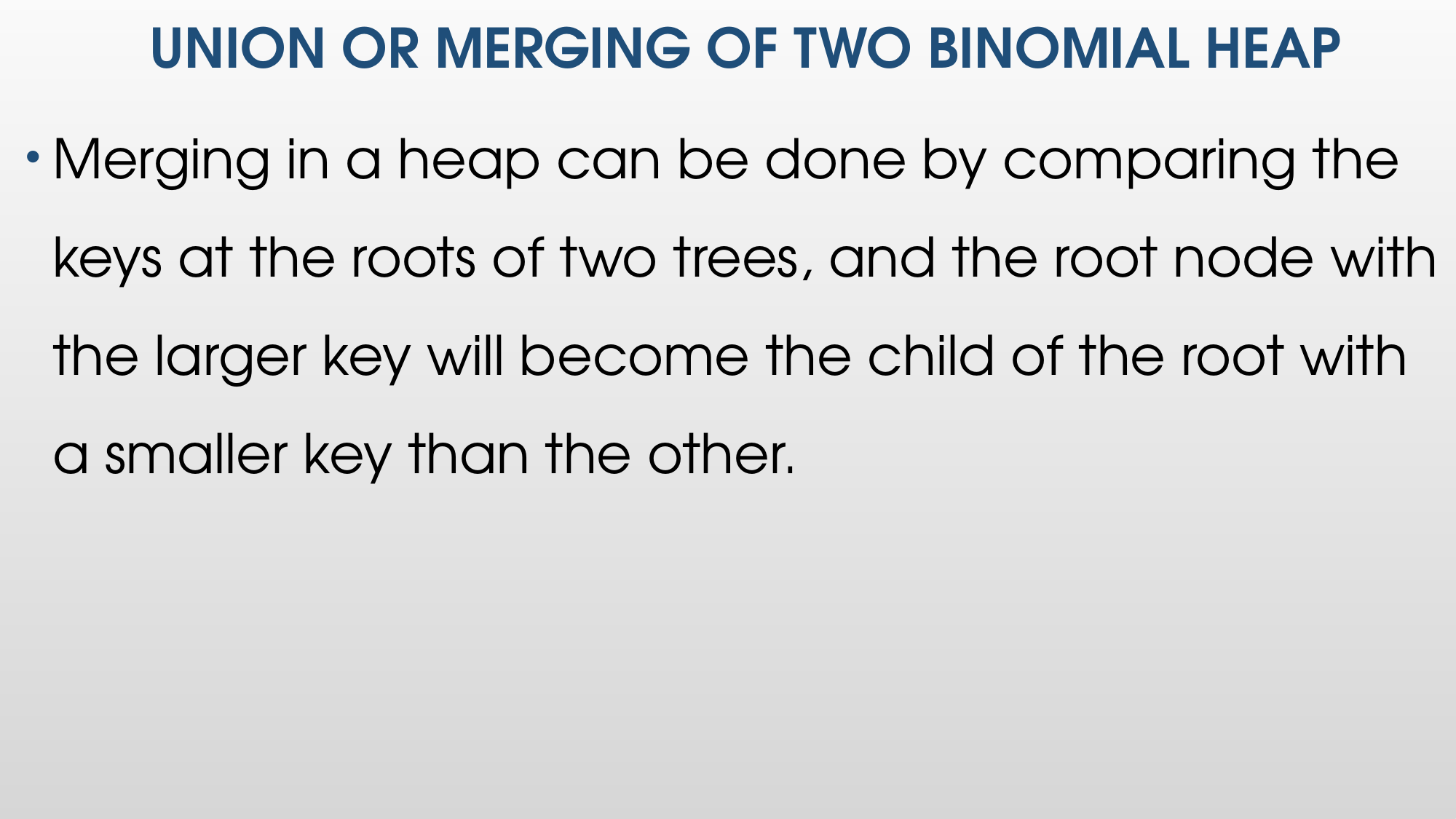

# Union or Merging of two binomial heap
Merging in a heap can be done by comparing the keys at the roots of two trees, and the root node with the larger key will become the child of the root with a smaller key than the other.